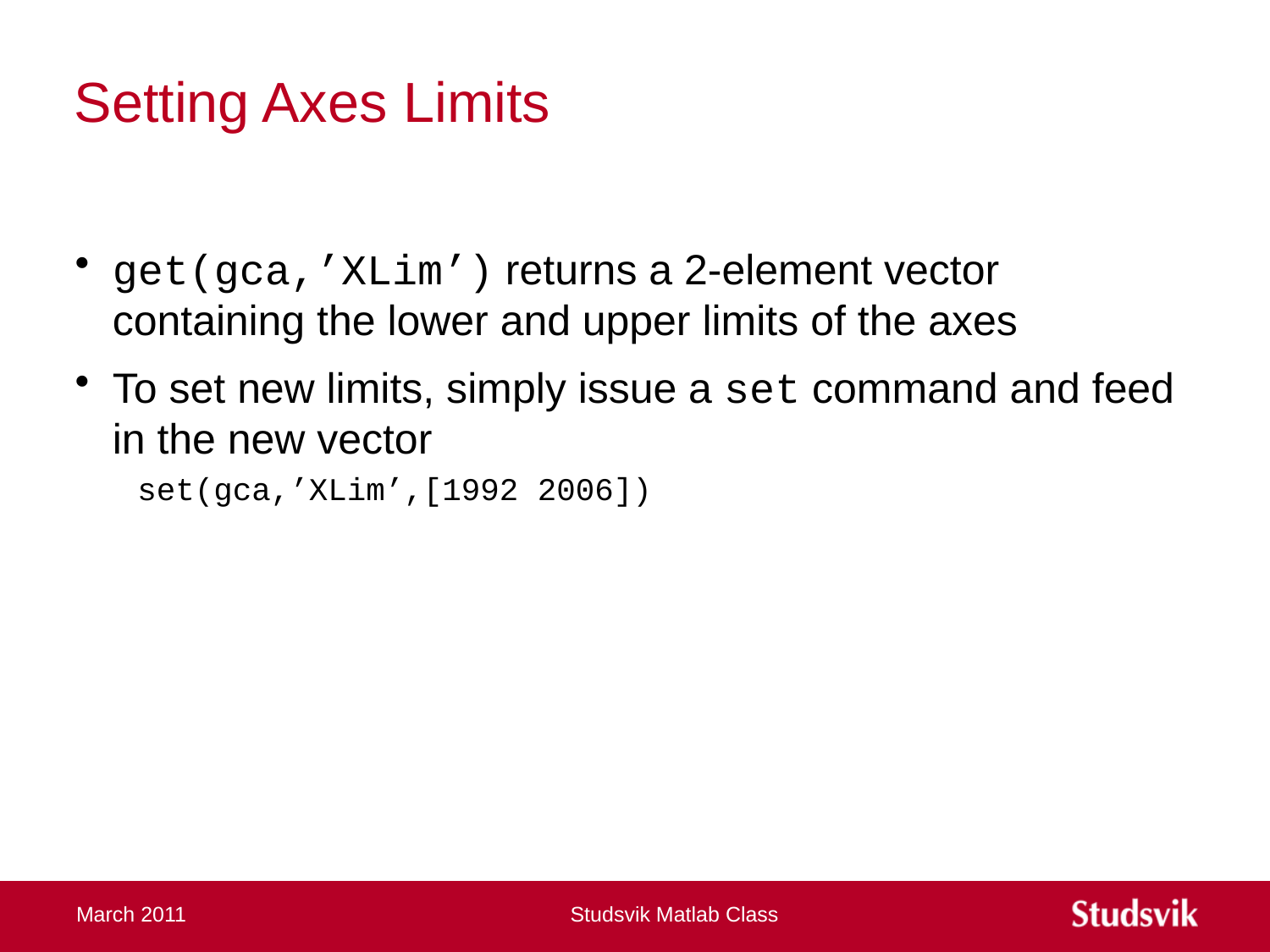

# Setting Axes Limits
get(gca,’XLim’) returns a 2-element vector containing the lower and upper limits of the axes
To set new limits, simply issue a set command and feed in the new vector
set(gca,’XLim’,[1992 2006])
March 2011
Studsvik Matlab Class